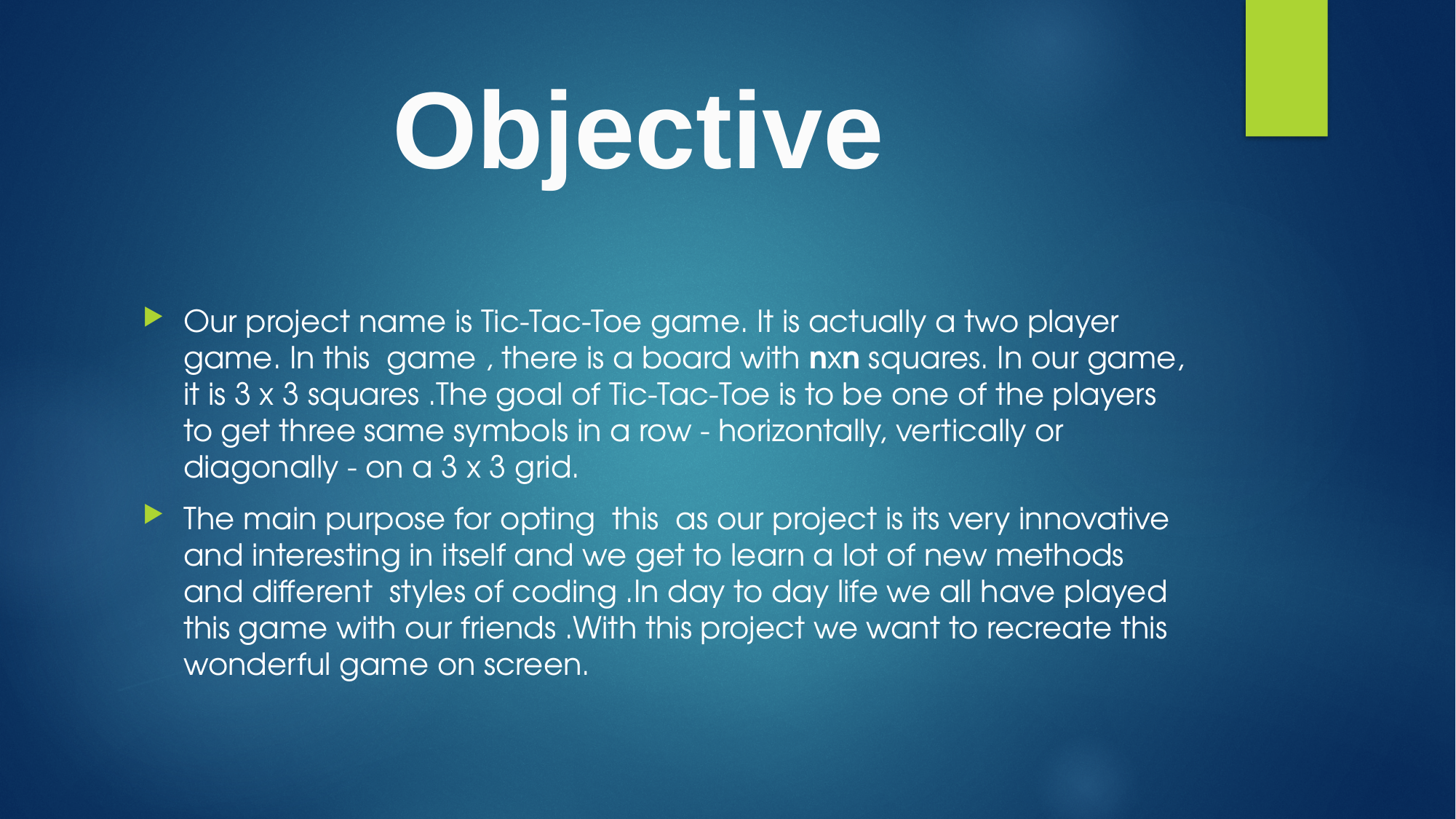

# Objective

Our project name is Tic-Tac-Toe game. It is actually a two player game. In this  game , there is a board with nxn squares. In our game, it is 3 x 3 squares .The goal of Tic-Tac-Toe is to be one of the players to get three same symbols in a row - horizontally, vertically or diagonally - on a 3 x 3 grid.
The main purpose for opting  this  as our project is its very innovative and interesting in itself and we get to learn a lot of new methods and different  styles of coding .In day to day life we all have played this game with our friends .With this project we want to recreate this wonderful game on screen.